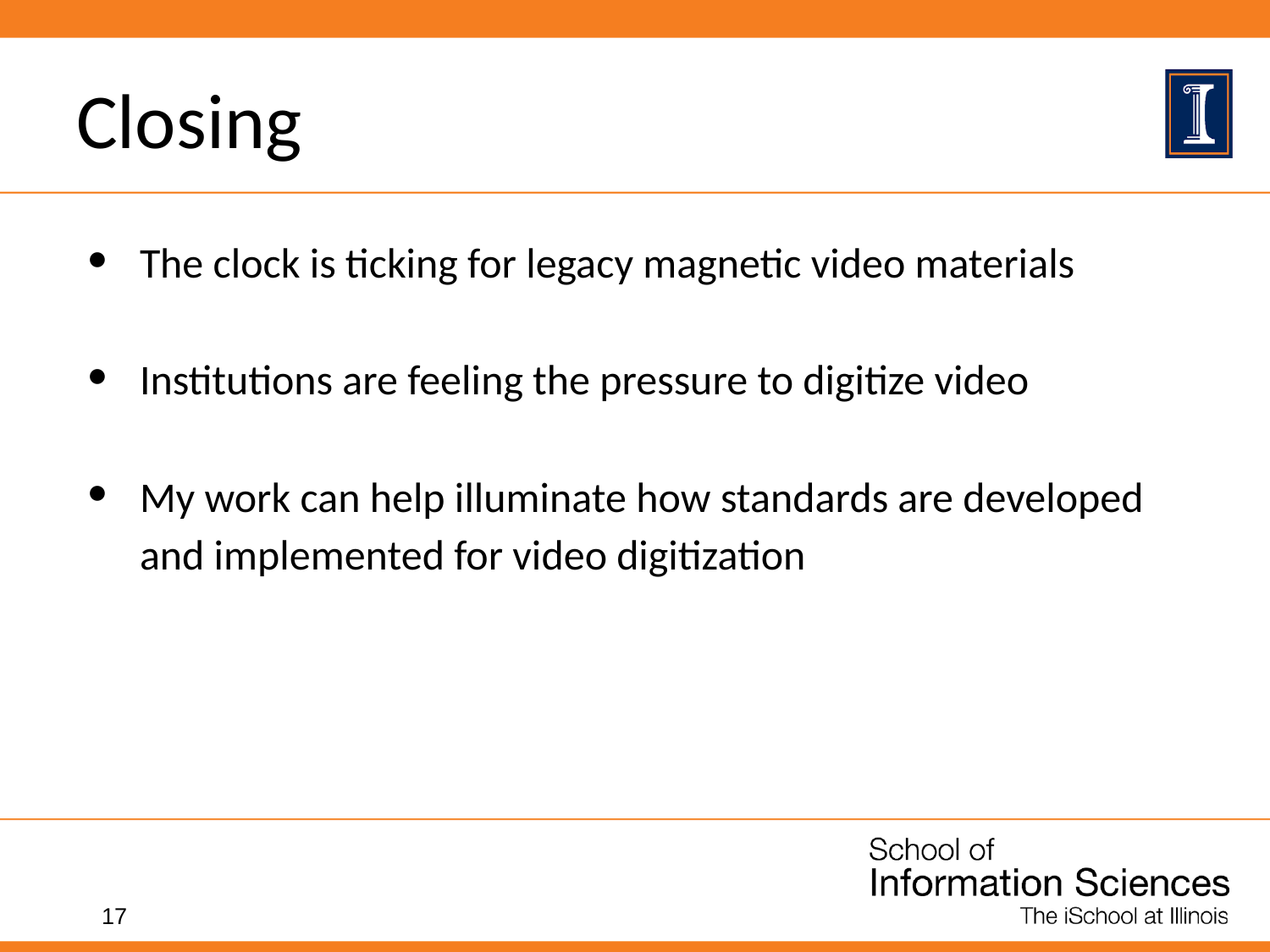

# Closing
The clock is ticking for legacy magnetic video materials

Institutions are feeling the pressure to digitize video

My work can help illuminate how standards are developed and implemented for video digitization
17